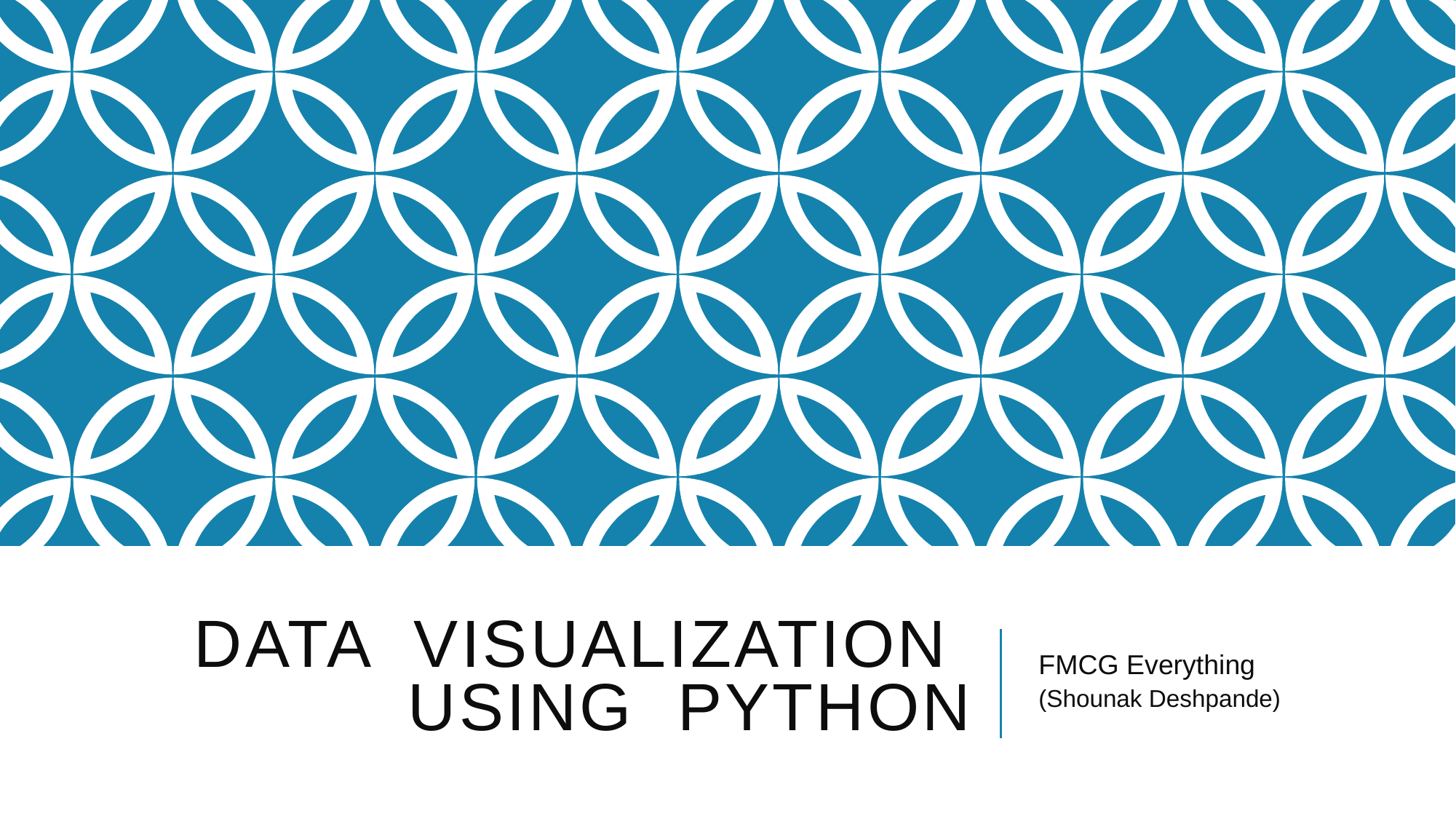

# Data  Visualization  using  python
FMCG Everything
(Shounak Deshpande)